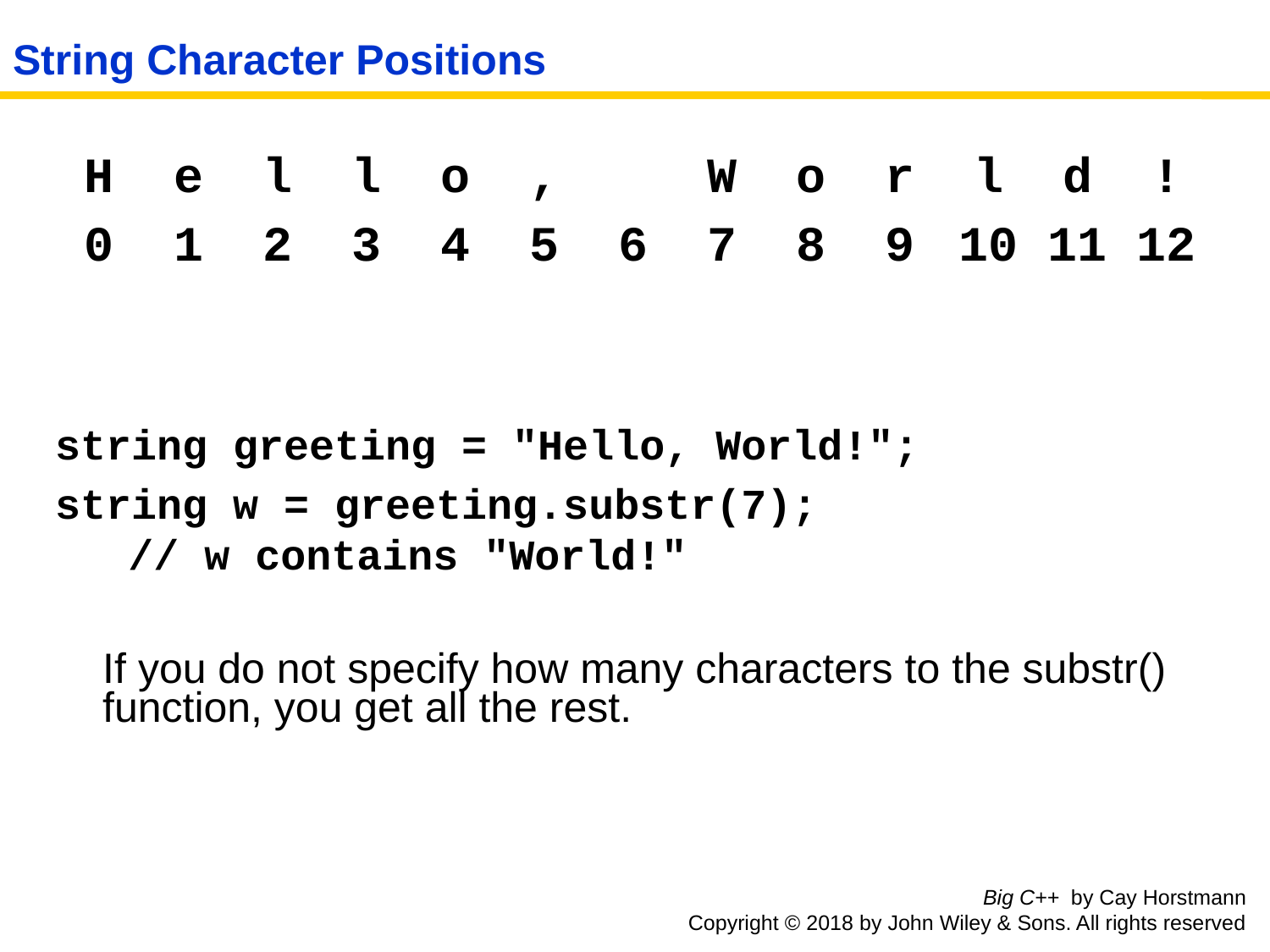

String Character Positions
 H  e  l  l  o  ,     W  o  r  l  d  !
 0  1  2  3  4  5  6  7  8  9  10 11 12

string greeting = "Hello, World!";
string w = greeting.substr(7);
 // w contains "World!"

	If you do not specify how many characters to the substr() function, you get all the rest.
Big C++  by Cay Horstmann
Copyright © 2018 by John Wiley & Sons. All rights reserved